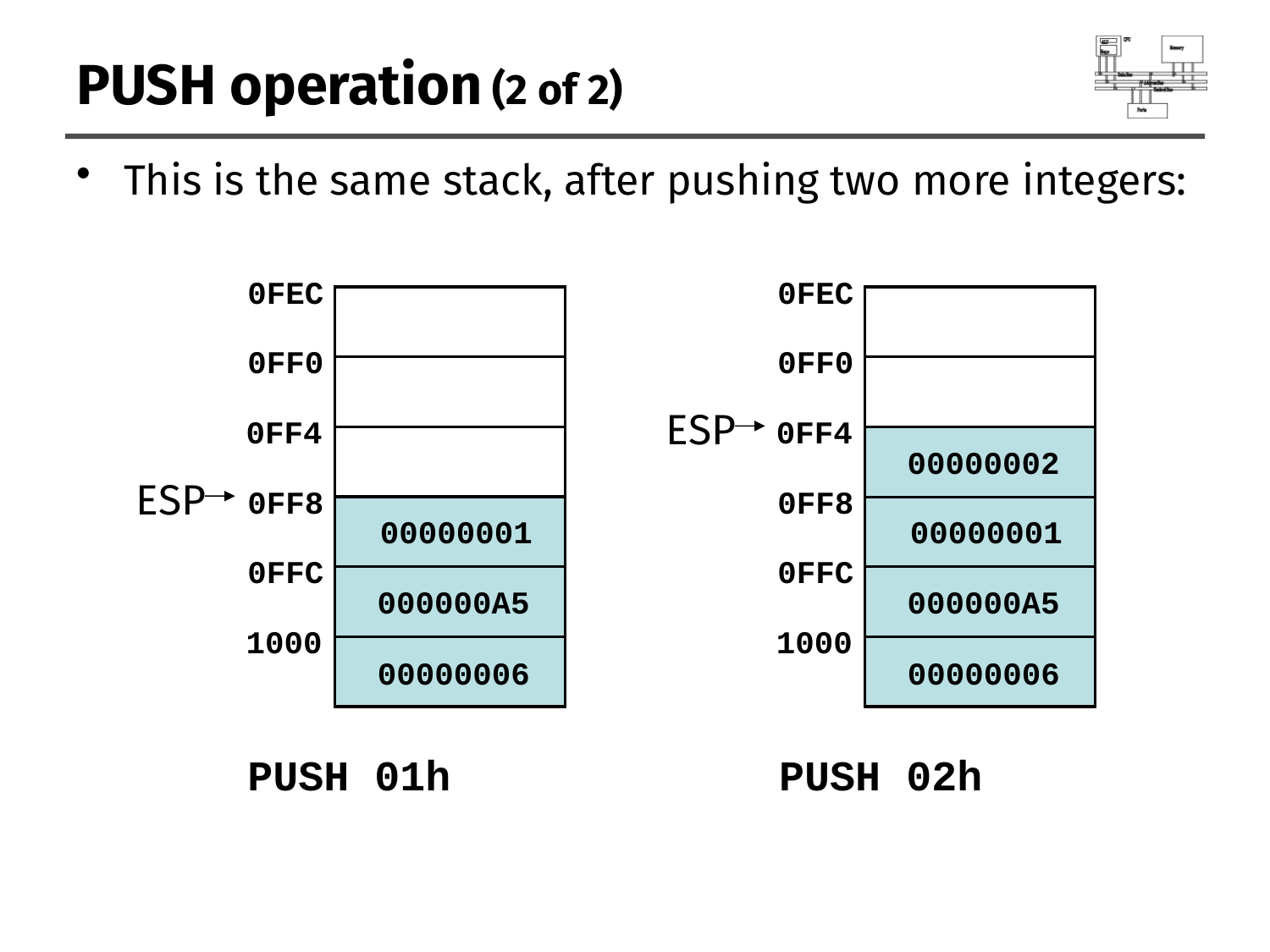

# PUSH operation (2 of 2)
This is the same stack, after pushing two more integers:
0FEC
0FEC

0FF0
0FF0

ESP
0FF4
0FF4

00000002
ESP
0FF8
0FF8

00000001
00000001
0FFC
0FFC

000000A5
000000A5
1000
1000

00000006
00000006
PUSH 01h
PUSH 02h